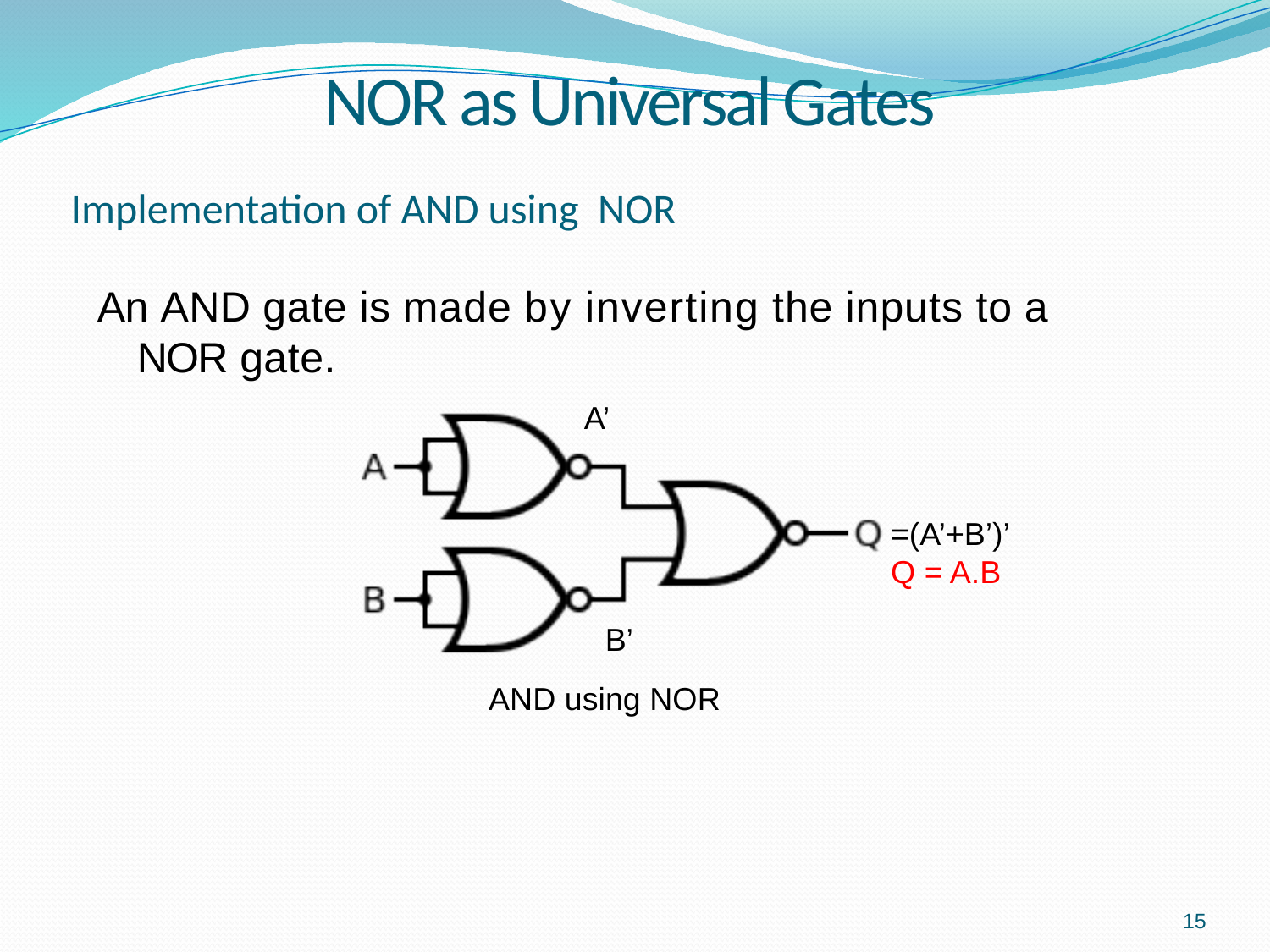

# NOR as Universal Gates
Implementation of AND using  NOR
An AND gate is made by inverting the inputs to a  NOR gate.
A’

=(A’+B’)’
Q = A.B
B’
AND using NOR
15